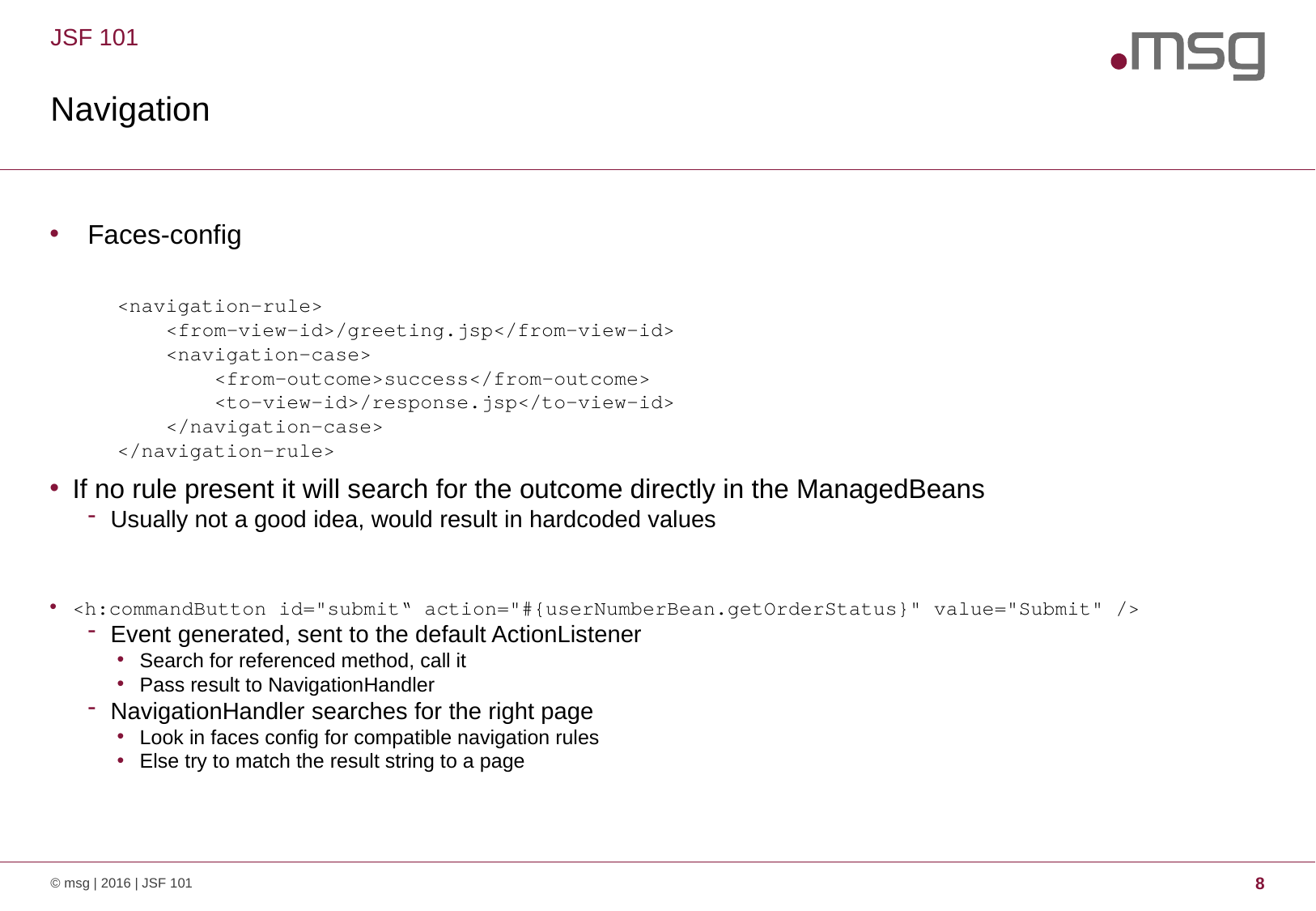

JSF 101
# Navigation
Faces-config

<navigation-rule>
    <from-view-id>/greeting.jsp</from-view-id>
    <navigation-case>
        <from-outcome>success</from-outcome>
        <to-view-id>/response.jsp</to-view-id>
    </navigation-case>
</navigation-rule>
If no rule present it will search for the outcome directly in the ManagedBeans
Usually not a good idea, would result in hardcoded values

<h:commandButton id="submit“ action="#{userNumberBean.getOrderStatus}" value="Submit" />
Event generated, sent to the default ActionListener
Search for referenced method, call it
Pass result to NavigationHandler
NavigationHandler searches for the right page
Look in faces config for compatible navigation rules
Else try to match the result string to a page

© msg | 2016 | JSF 101
8